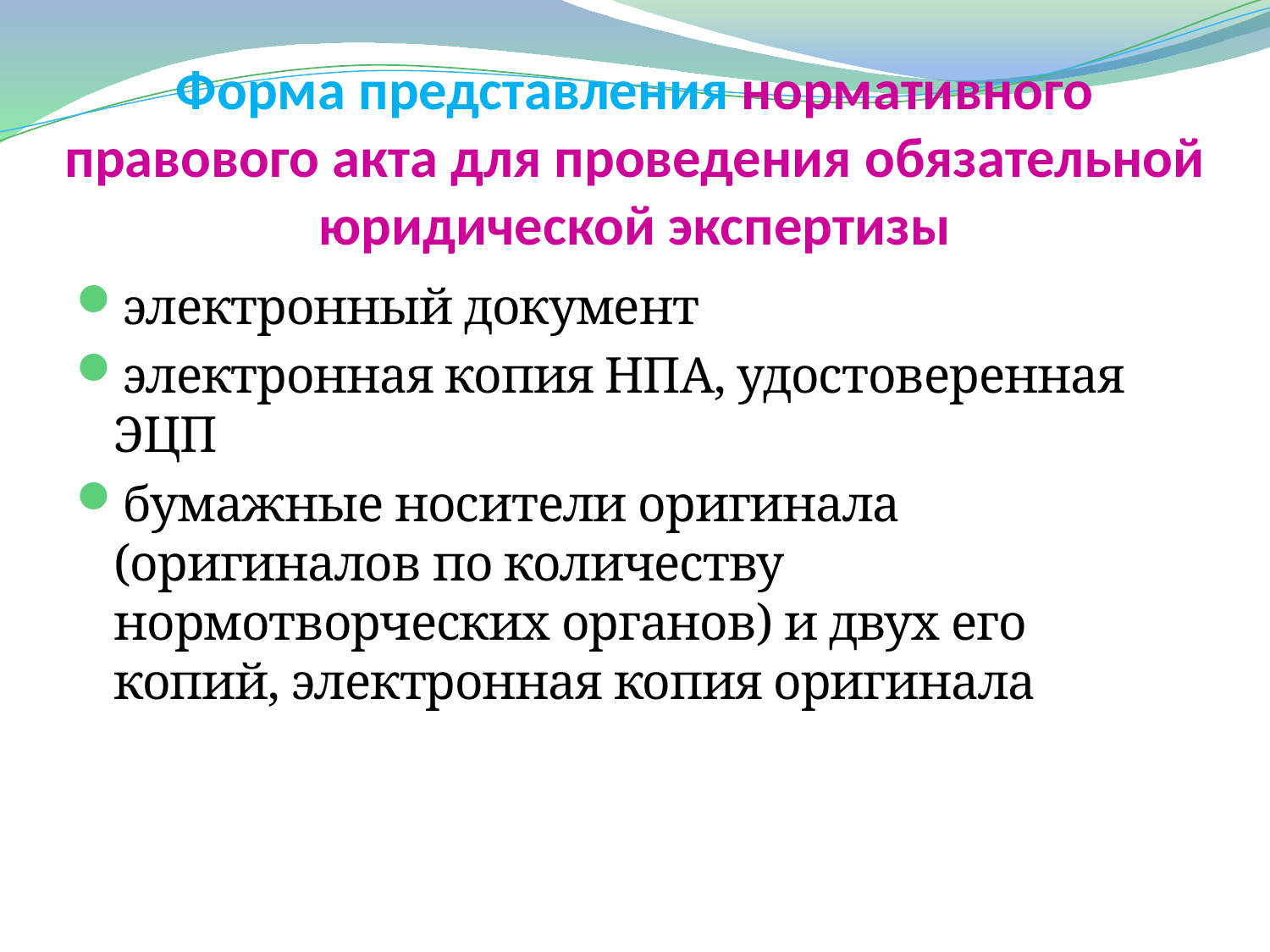

# Форма представления нормативного правового акта для проведения обязательной юридической экспертизы
электронный документ
электронная копия НПА, удостоверенная ЭЦП
бумажные носители оригинала (оригиналов по количеству нормотворческих органов) и двух его копий, электронная копия оригинала